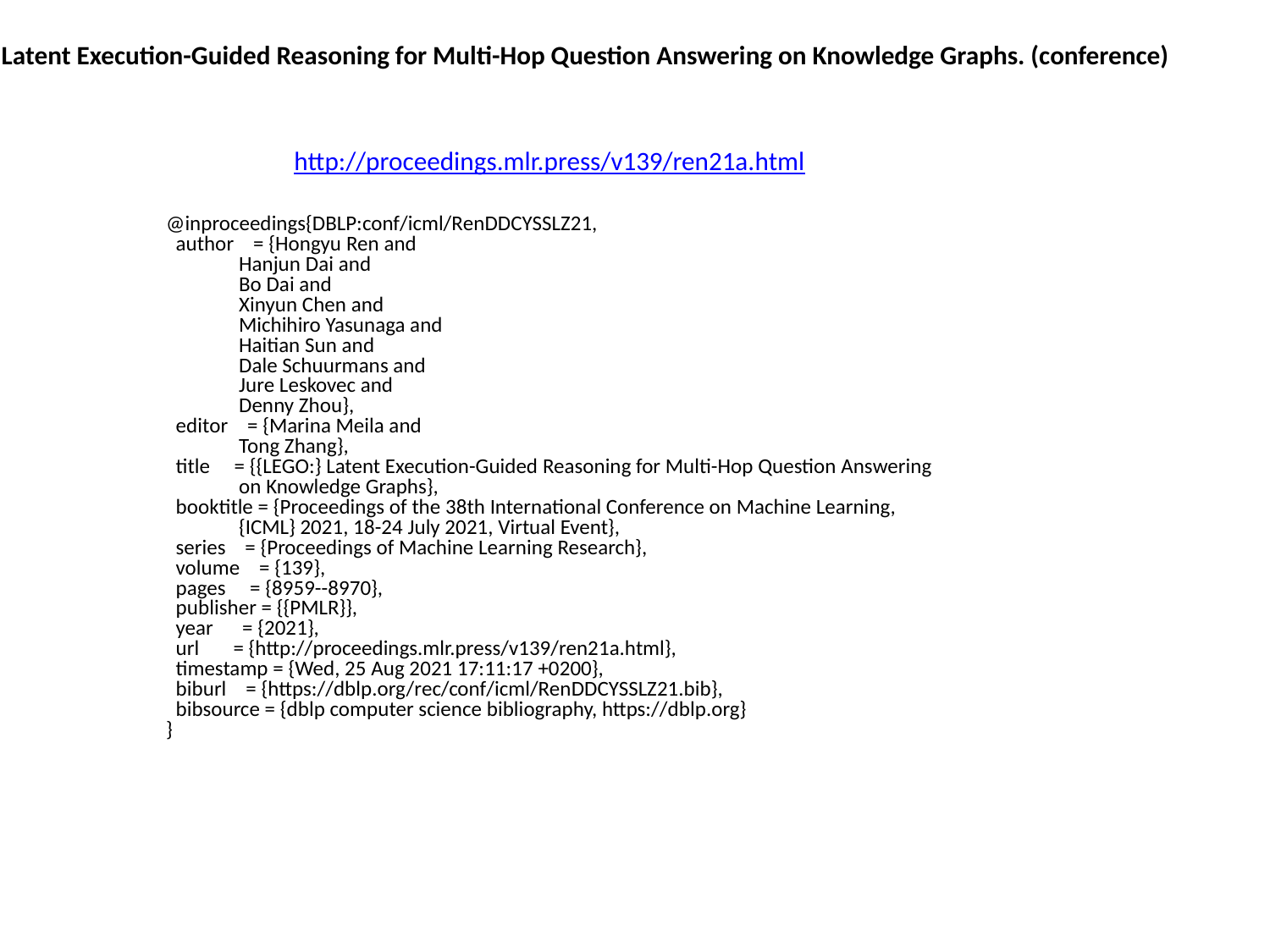

LEGO: Latent Execution-Guided Reasoning for Multi-Hop Question Answering on Knowledge Graphs. (conference)

http://proceedings.mlr.press/v139/ren21a.html

@inproceedings{DBLP:conf/icml/RenDDCYSSLZ21,
  author    = {Hongyu Ren and
               Hanjun Dai and
               Bo Dai and
               Xinyun Chen and
               Michihiro Yasunaga and
               Haitian Sun and
               Dale Schuurmans and
               Jure Leskovec and
               Denny Zhou},
  editor    = {Marina Meila and
               Tong Zhang},
  title     = {{LEGO:} Latent Execution-Guided Reasoning for Multi-Hop Question Answering
               on Knowledge Graphs},
  booktitle = {Proceedings of the 38th International Conference on Machine Learning,
               {ICML} 2021, 18-24 July 2021, Virtual Event},
  series    = {Proceedings of Machine Learning Research},
  volume    = {139},
  pages     = {8959--8970},
  publisher = {{PMLR}},
  year      = {2021},
  url       = {http://proceedings.mlr.press/v139/ren21a.html},
  timestamp = {Wed, 25 Aug 2021 17:11:17 +0200},
  biburl    = {https://dblp.org/rec/conf/icml/RenDDCYSSLZ21.bib},
  bibsource = {dblp computer science bibliography, https://dblp.org}
}